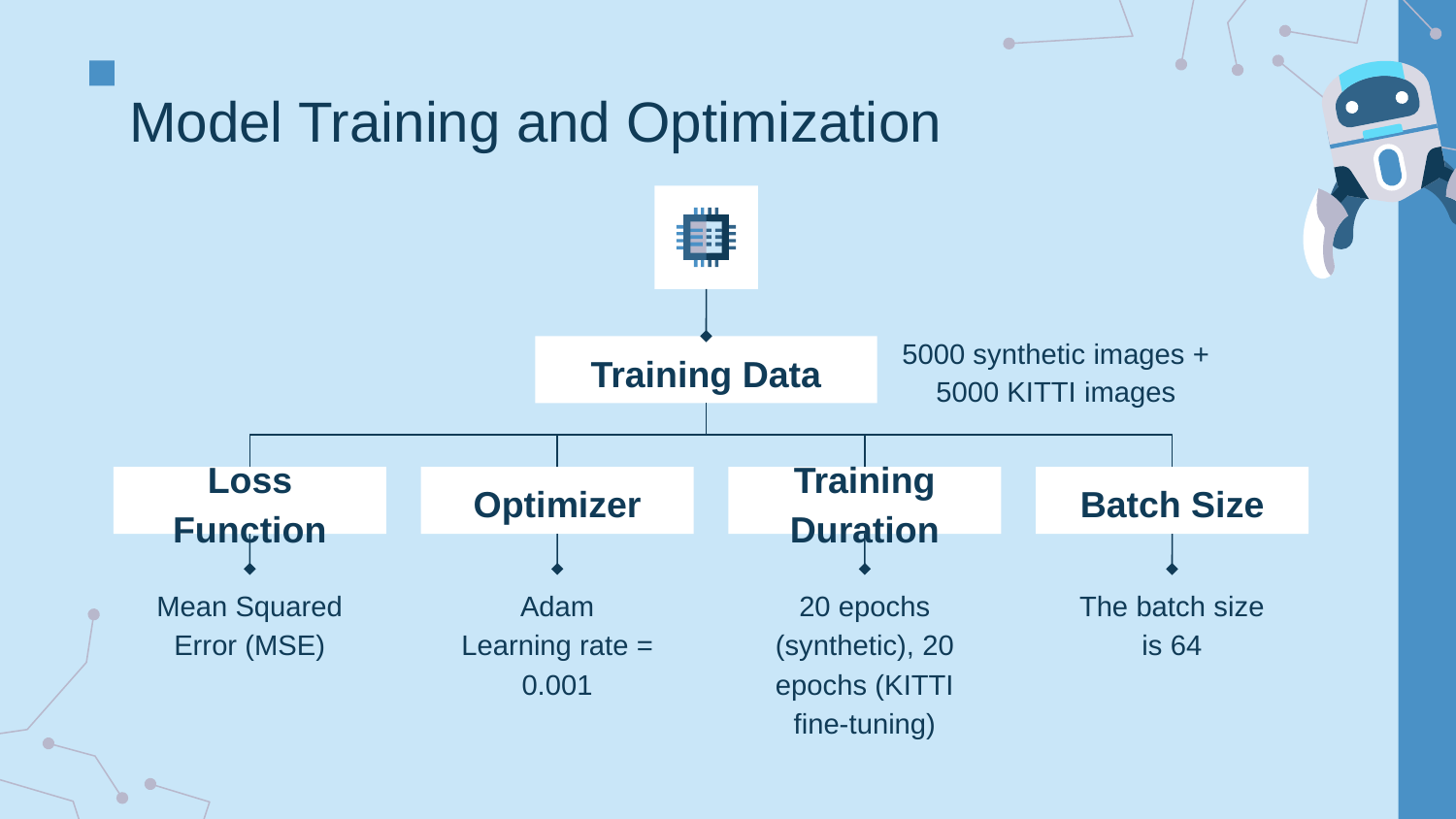

# Model Training and Optimization

5000 synthetic images + 5000 KITTI images
Training Data
Loss Function
Optimizer
Training Duration
Batch Size
Mean Squared Error (MSE)
Adam
Learning rate = 0.001
20 epochs (synthetic), 20 epochs (KITTI fine-tuning)
The batch size is 64